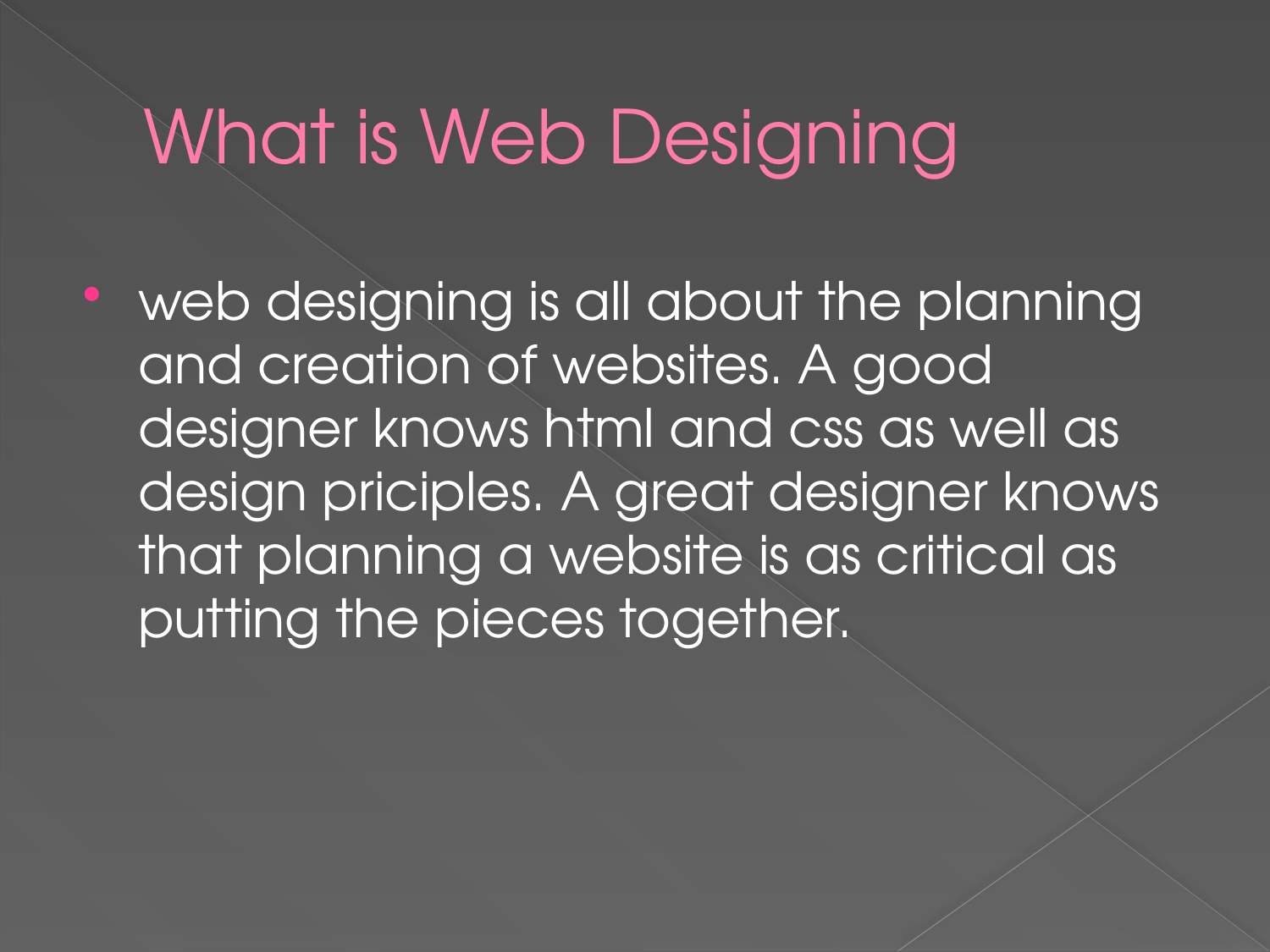

# What is Web Designing
web designing is all about the planning and creation of websites. A good designer knows html and css as well as design priciples. A great designer knows that planning a website is as critical as putting the pieces together.